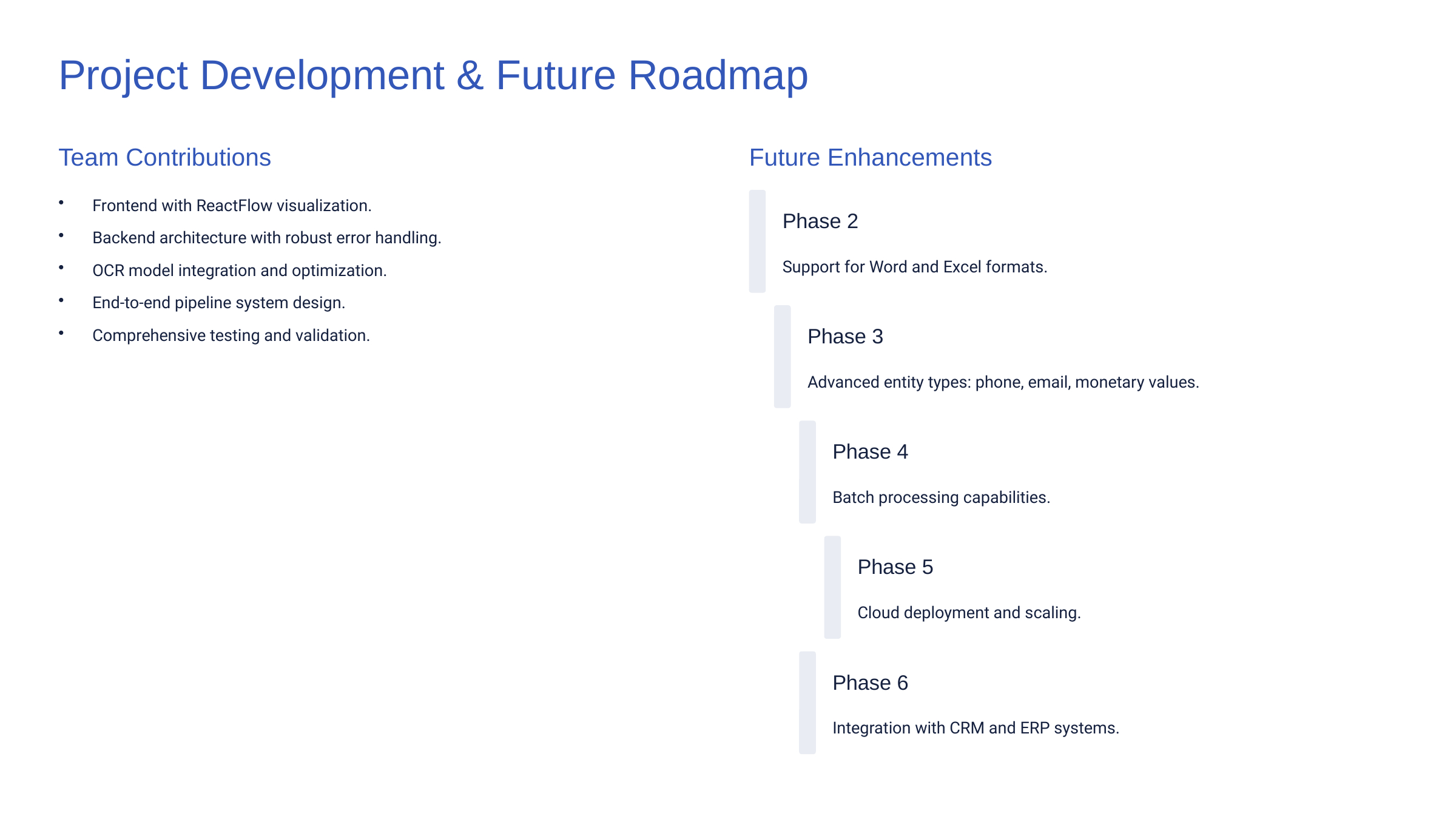

Project Development & Future Roadmap
Team Contributions
Future Enhancements
Frontend with ReactFlow visualization.

Phase 2
Backend architecture with robust error handling.
Support for Word and Excel formats.
OCR model integration and optimization.
End-to-end pipeline system design.

Comprehensive testing and validation.
Phase 3
Advanced entity types: phone, email, monetary values.

Phase 4
Batch processing capabilities.

Phase 5
Cloud deployment and scaling.

Phase 6
Integration with CRM and ERP systems.